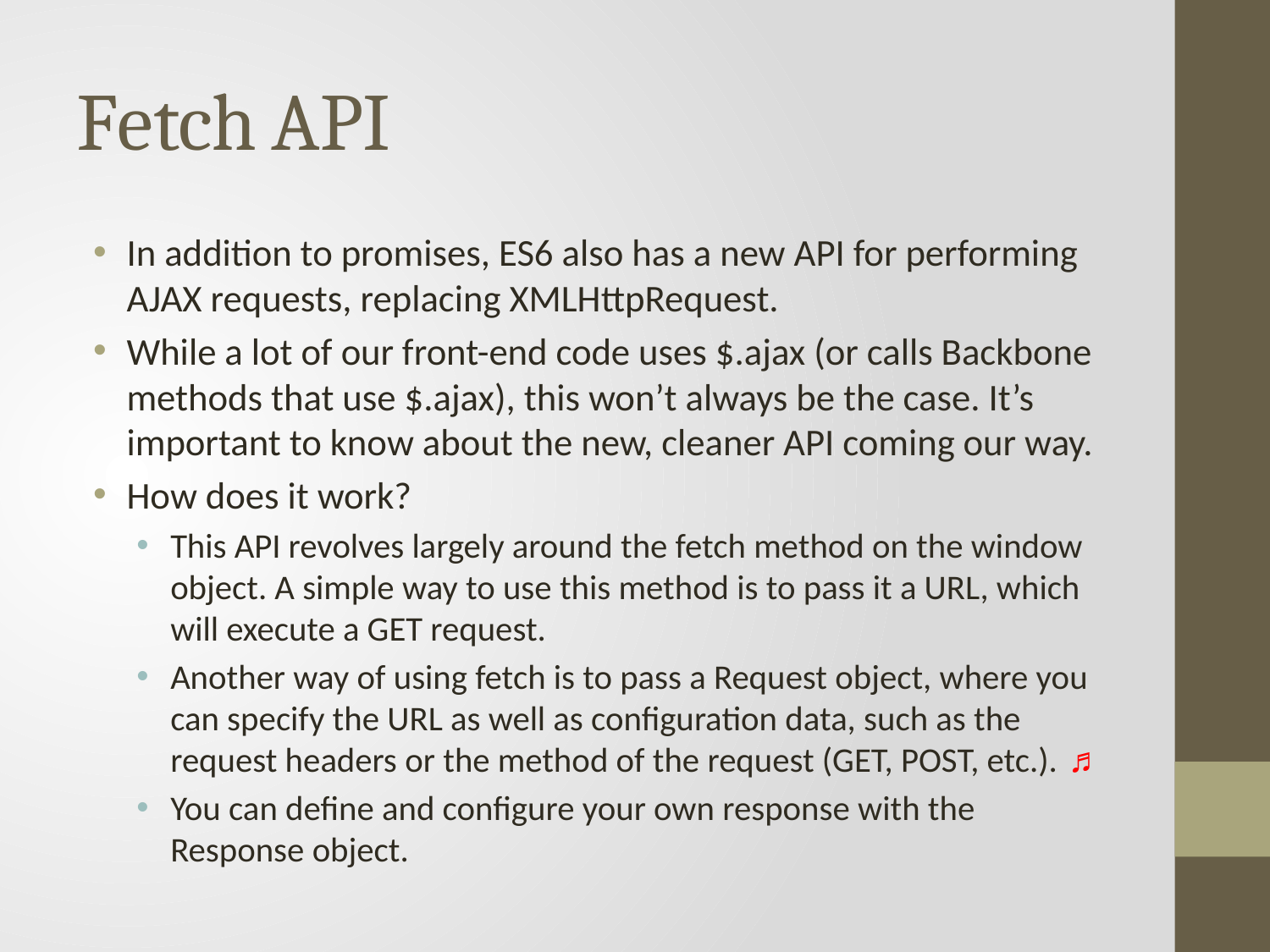

# Fetch API
In addition to promises, ES6 also has a new API for performing AJAX requests, replacing XMLHttpRequest.
While a lot of our front-end code uses $.ajax (or calls Backbone methods that use $.ajax), this won’t always be the case. It’s important to know about the new, cleaner API coming our way.
How does it work?
This API revolves largely around the fetch method on the window object. A simple way to use this method is to pass it a URL, which will execute a GET request.
Another way of using fetch is to pass a Request object, where you can specify the URL as well as configuration data, such as the request headers or the method of the request (GET, POST, etc.). ♬
You can define and configure your own response with the Response object.